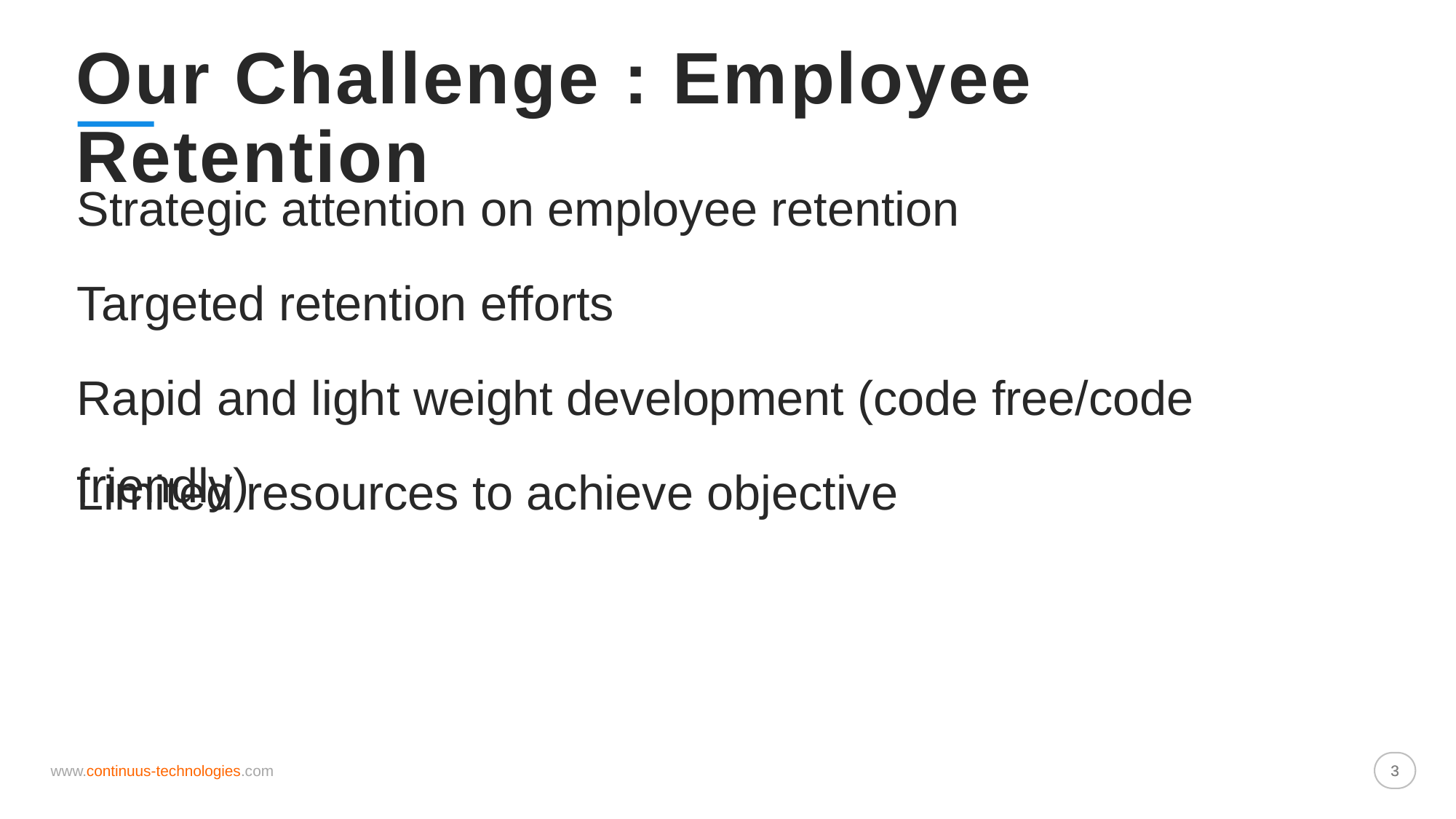

Our Challenge : Employee Retention
Strategic attention on employee retention
Targeted retention efforts
Rapid and light weight development (code free/code friendly)
Limited resources to achieve objective
3
3